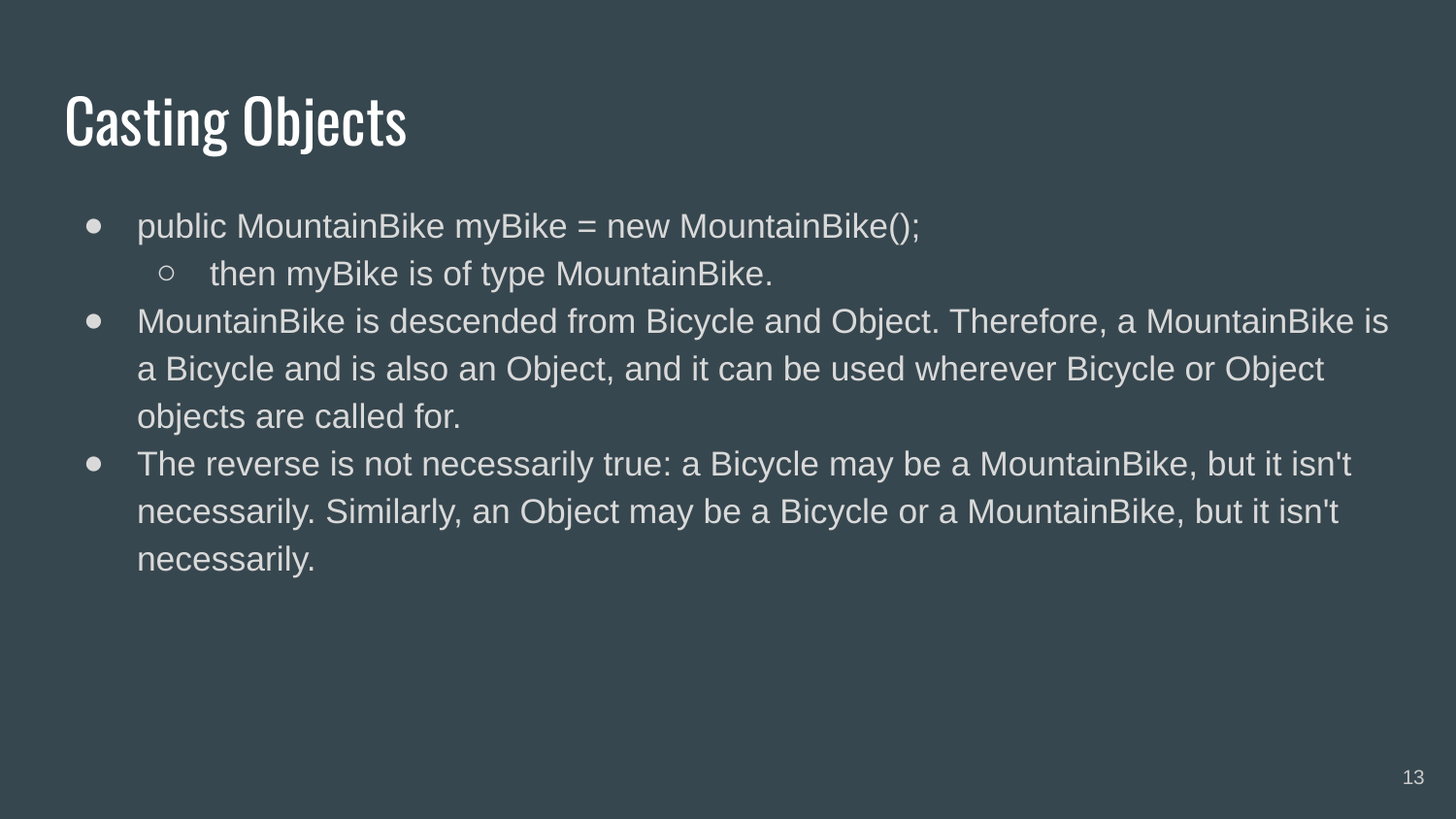

# Casting Objects
public MountainBike myBike = new MountainBike();
then myBike is of type MountainBike.
MountainBike is descended from Bicycle and Object. Therefore, a MountainBike is a Bicycle and is also an Object, and it can be used wherever Bicycle or Object objects are called for.
The reverse is not necessarily true: a Bicycle may be a MountainBike, but it isn't necessarily. Similarly, an Object may be a Bicycle or a MountainBike, but it isn't necessarily.

13